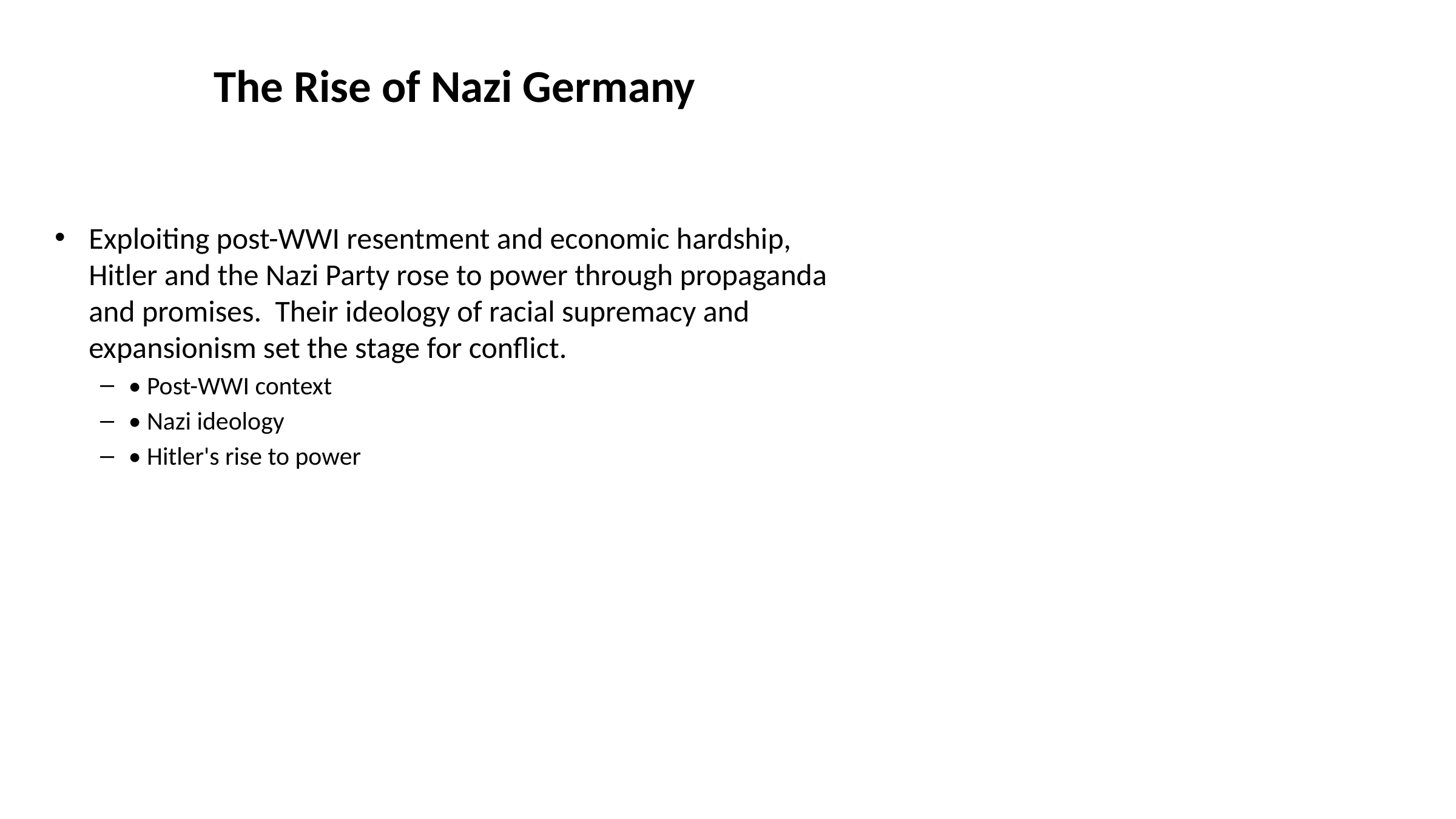

# The Rise of Nazi Germany

Exploiting post-WWI resentment and economic hardship, Hitler and the Nazi Party rose to power through propaganda and promises.  Their ideology of racial supremacy and expansionism set the stage for conflict.
• Post-WWI context
• Nazi ideology
• Hitler's rise to power